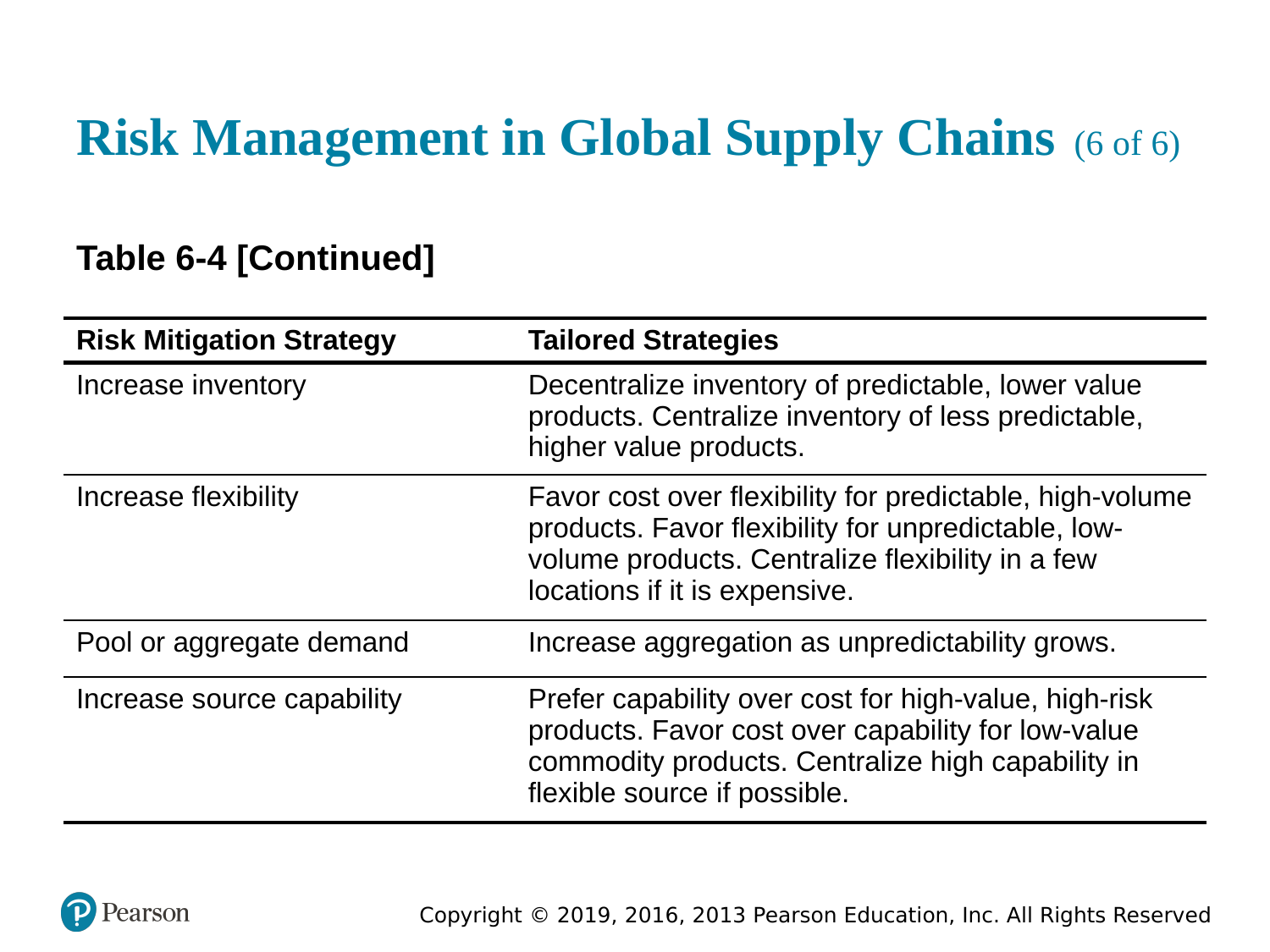

# Risk Management in Global Supply Chains (6 of 6)
Table 6-4 [Continued]
| Risk Mitigation Strategy | Tailored Strategies |
| --- | --- |
| Increase inventory | Decentralize inventory of predictable, lower value products. Centralize inventory of less predictable, higher value products. |
| Increase flexibility | Favor cost over flexibility for predictable, high-volume products. Favor flexibility for unpredictable, low-volume products. Centralize flexibility in a few locations if it is expensive. |
| Pool or aggregate demand | Increase aggregation as unpredictability grows. |
| Increase source capability | Prefer capability over cost for high-value, high-risk products. Favor cost over capability for low-value commodity products. Centralize high capability in flexible source if possible. |